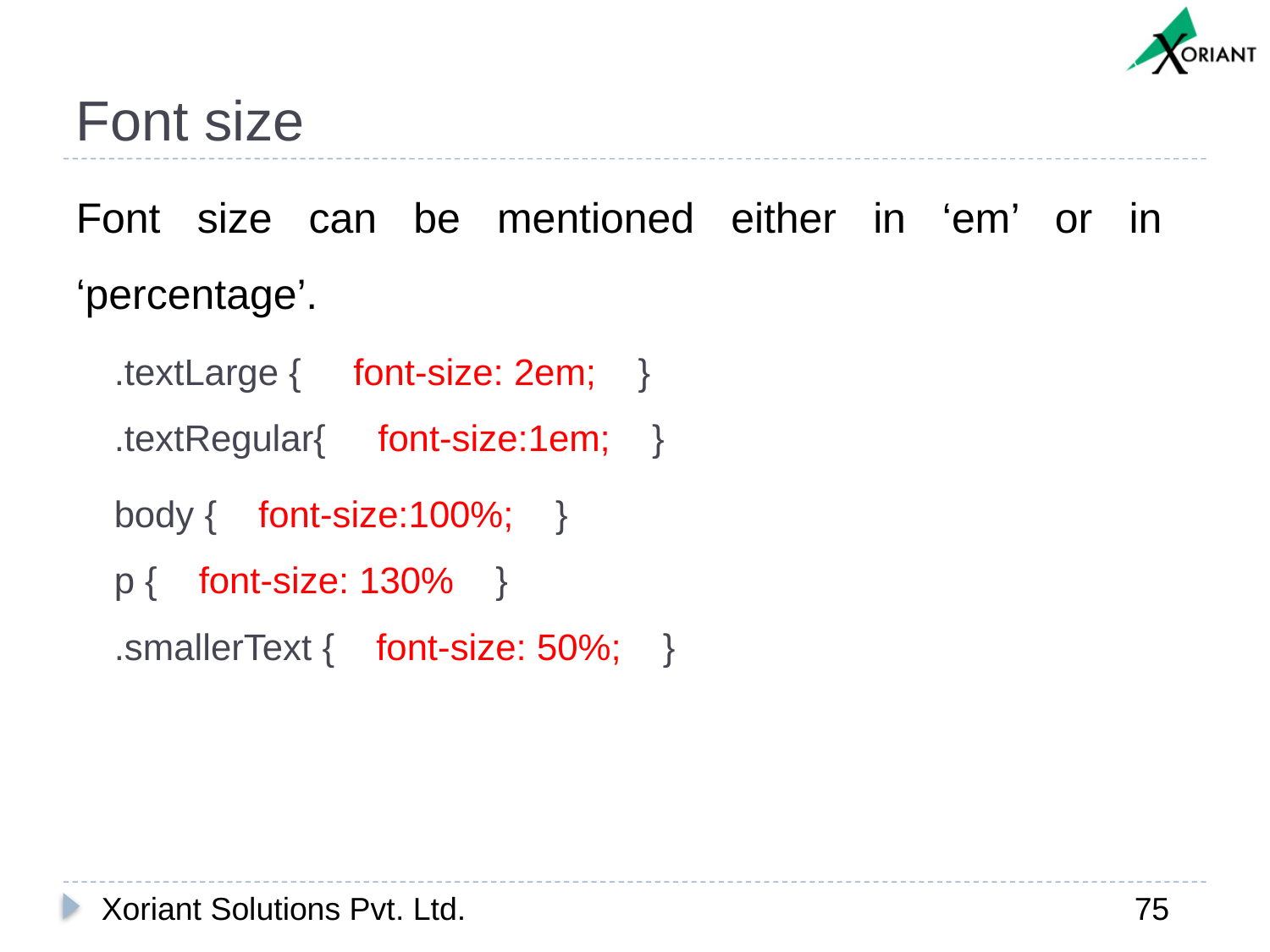

# Font size
Font size can be mentioned either in ‘em’ or in ‘percentage’.
.textLarge {     font-size: 2em;    }
.textRegular{     font-size:1em;    }
body {    font-size:100%;    }
p {    font-size: 130%    }
.smallerText {    font-size: 50%;    }
Xoriant Solutions Pvt. Ltd.
75